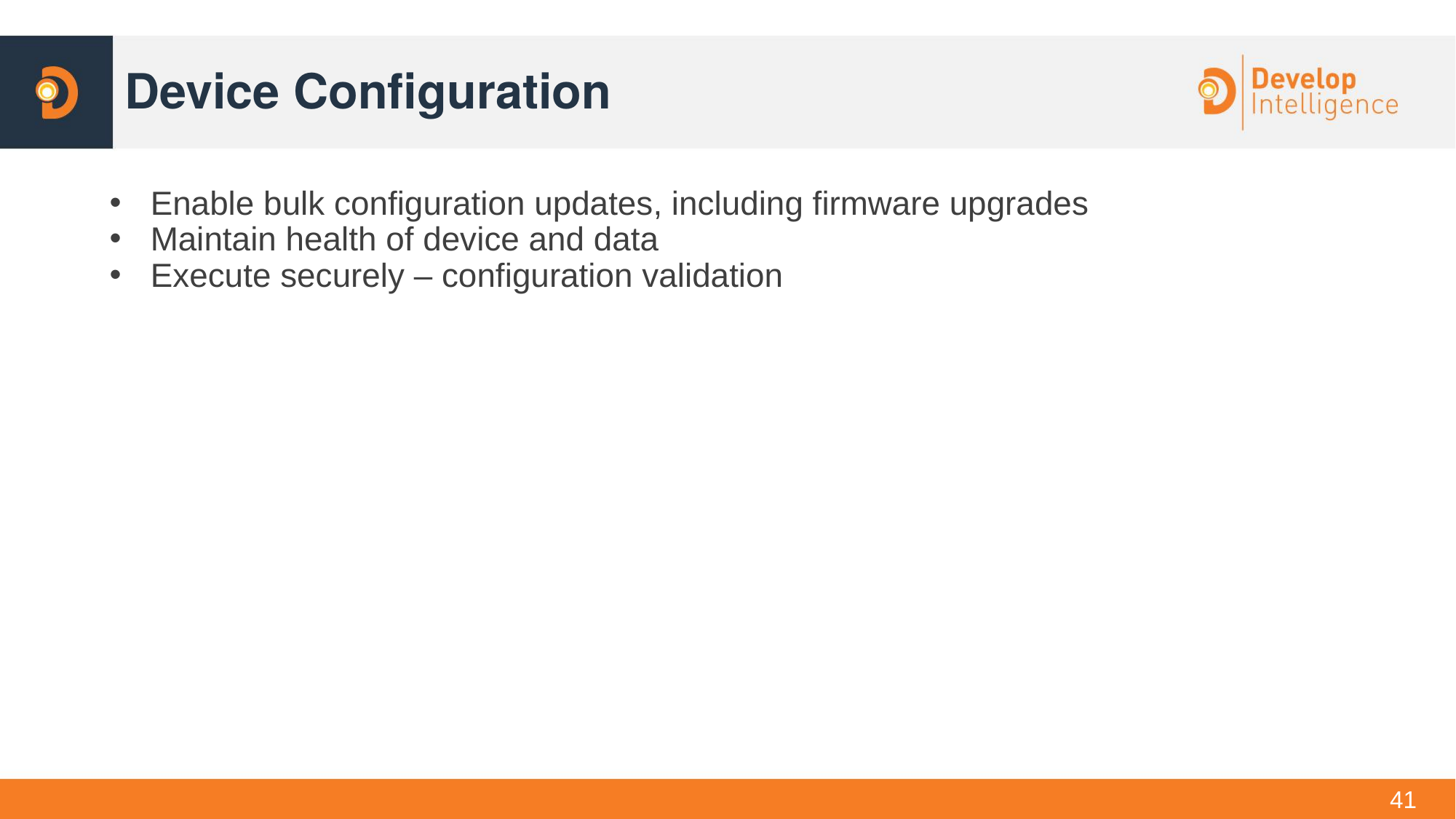

# Device Configuration
Enable bulk configuration updates, including firmware upgrades
Maintain health of device and data
Execute securely – configuration validation

41